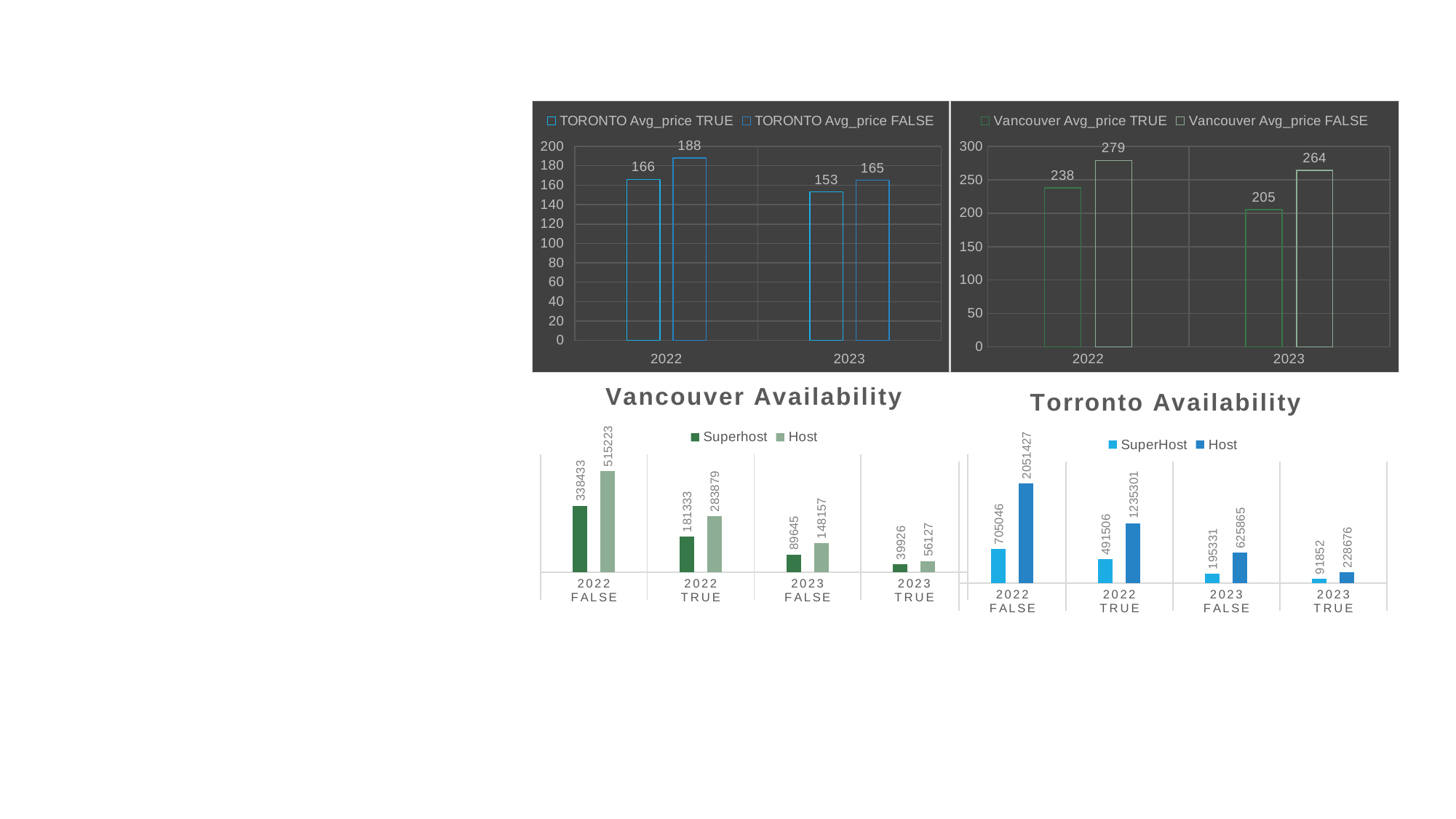

### Chart

| Category | TORONTO | TORONTO |
|---|---|---|
| 2022 | 166.0 | 188.0 |
| 2023 | 153.0 | 165.0 |

### Chart

| Category | Vancouver | Vancouver |
|---|---|---|
| 2022 | 238.0 | 279.0 |
| 2023 | 205.0 | 264.0 |

### Chart: Vancouver Availability

| Category | Superhost | Host |
|---|---|---|
| 2022 | 338433.0 | 515223.0 |
| 2022 | 181333.0 | 283879.0 |
| 2023 | 89645.0 | 148157.0 |
| 2023 | 39926.0 | 56127.0 |

### Chart: Torronto Availability

| Category | SuperHost | Host |
|---|---|---|
| 2022 | 705046.0 | 2051427.0 |
| 2022 | 491506.0 | 1235301.0 |
| 2023 | 195331.0 | 625865.0 |
| 2023 | 91852.0 | 228676.0 |